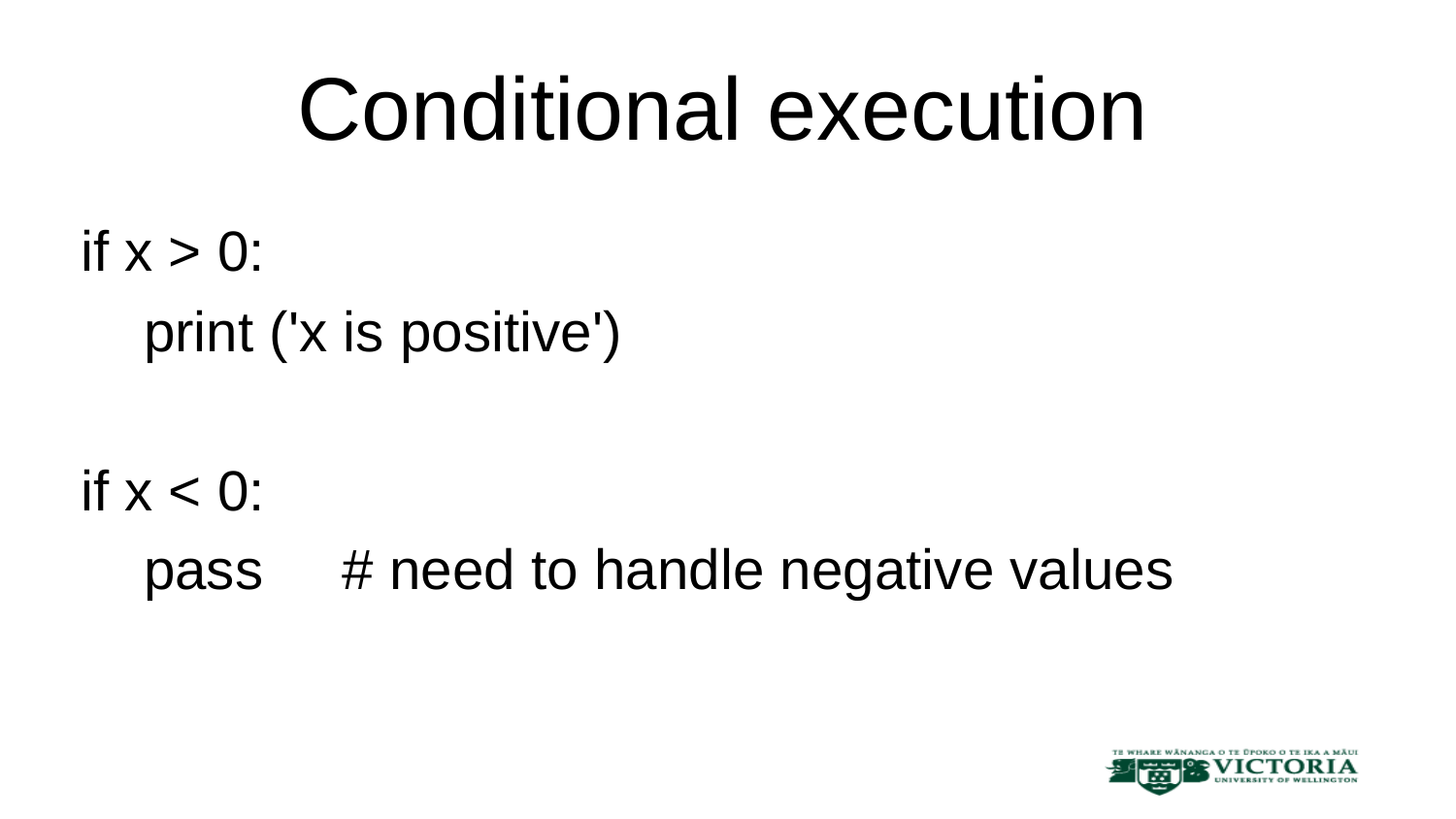

# Conditional execution
if x > 0:
    print ('x is positive')

if x < 0:
    pass     # need to handle negative values